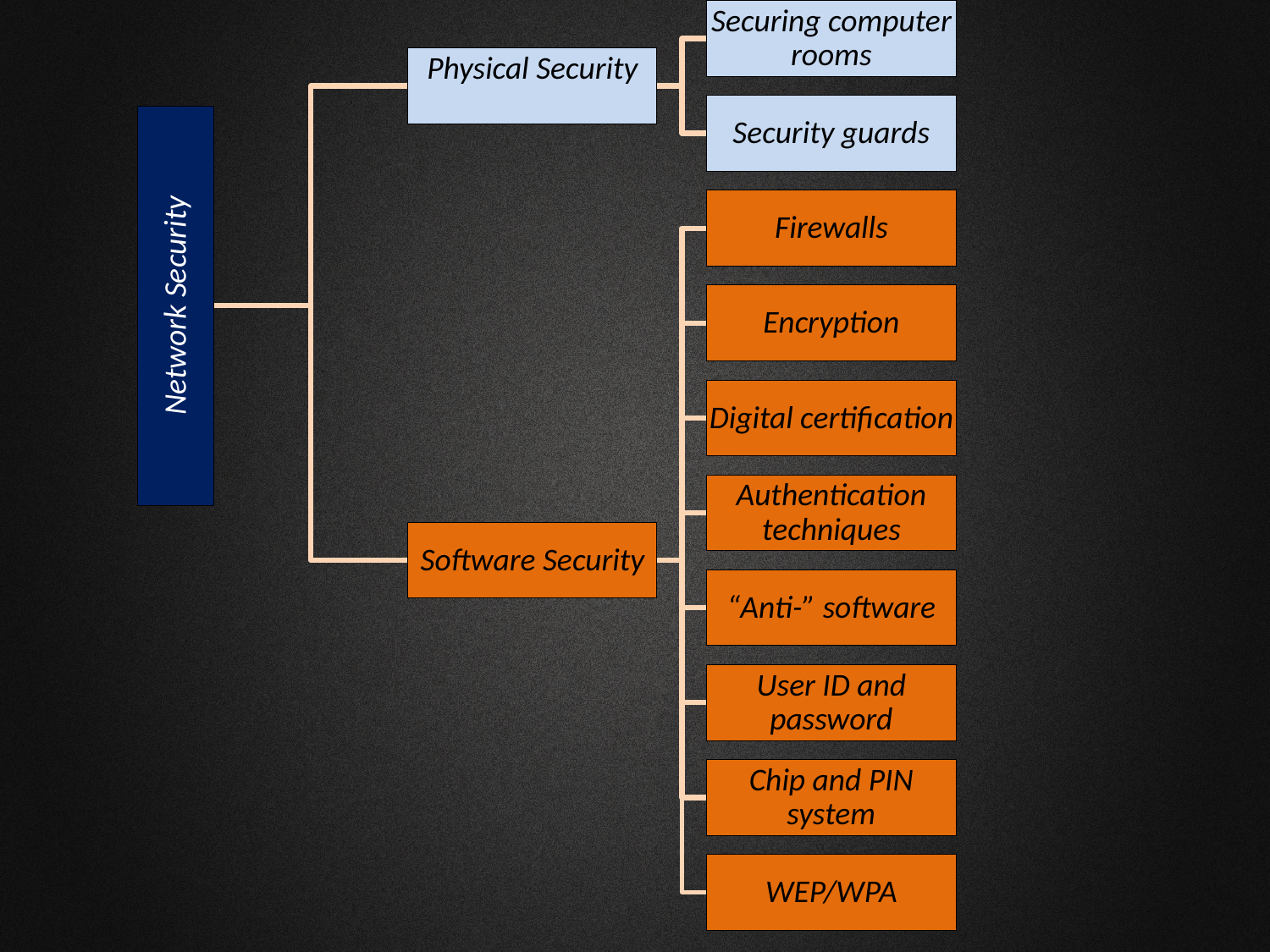

Network Security
Physical Security
Securing computer rooms
Security guards
Software Security
Firewalls
Encryption
Digital certification
Authentication techniques
“Anti-” software
User ID and password
Chip and PIN system
WEP/WPA